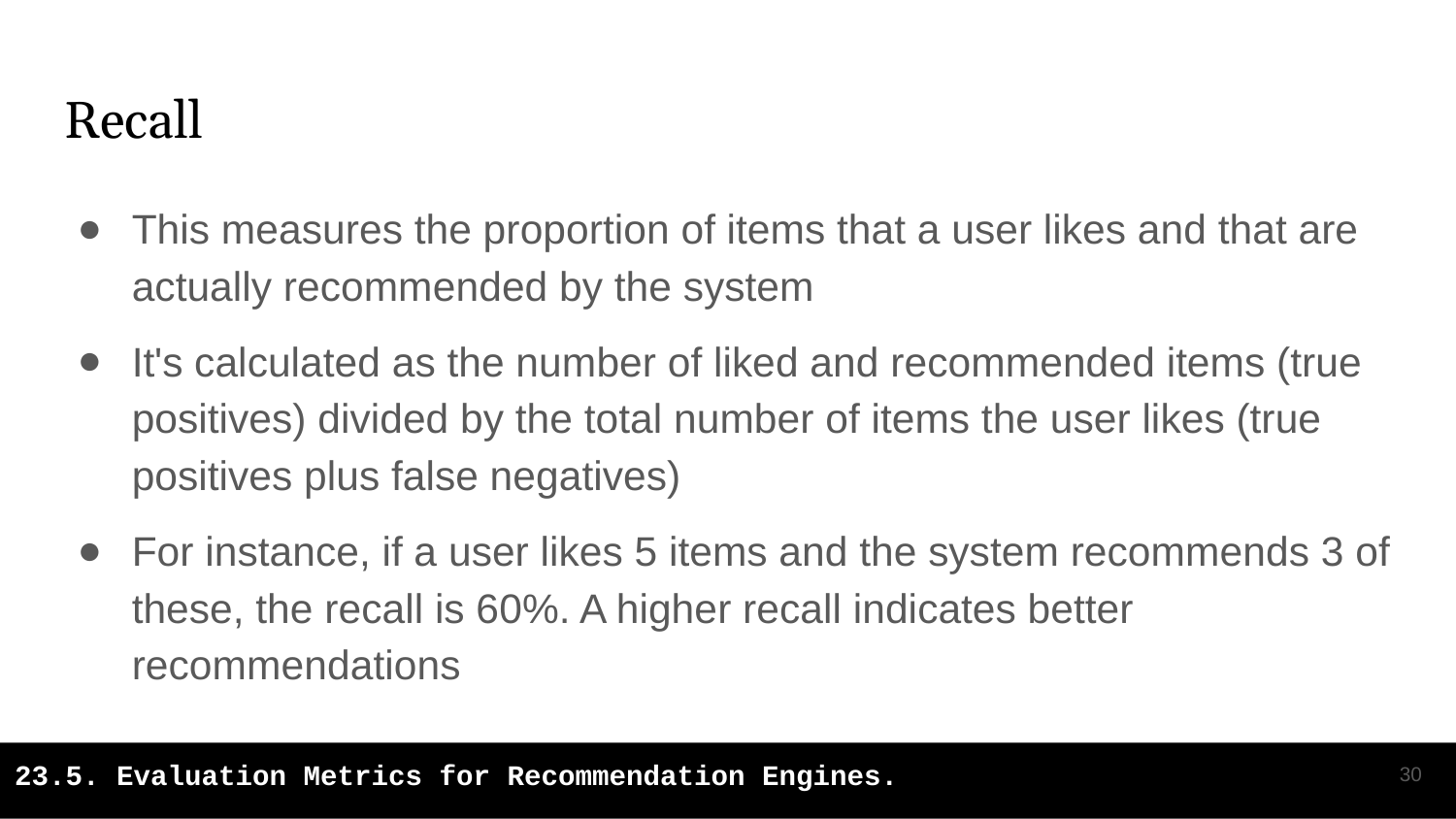

# Recall
This measures the proportion of items that a user likes and that are actually recommended by the system
It's calculated as the number of liked and recommended items (true positives) divided by the total number of items the user likes (true positives plus false negatives)
For instance, if a user likes 5 items and the system recommends 3 of these, the recall is 60%. A higher recall indicates better recommendations
30
23.5. Evaluation Metrics for Recommendation Engines.